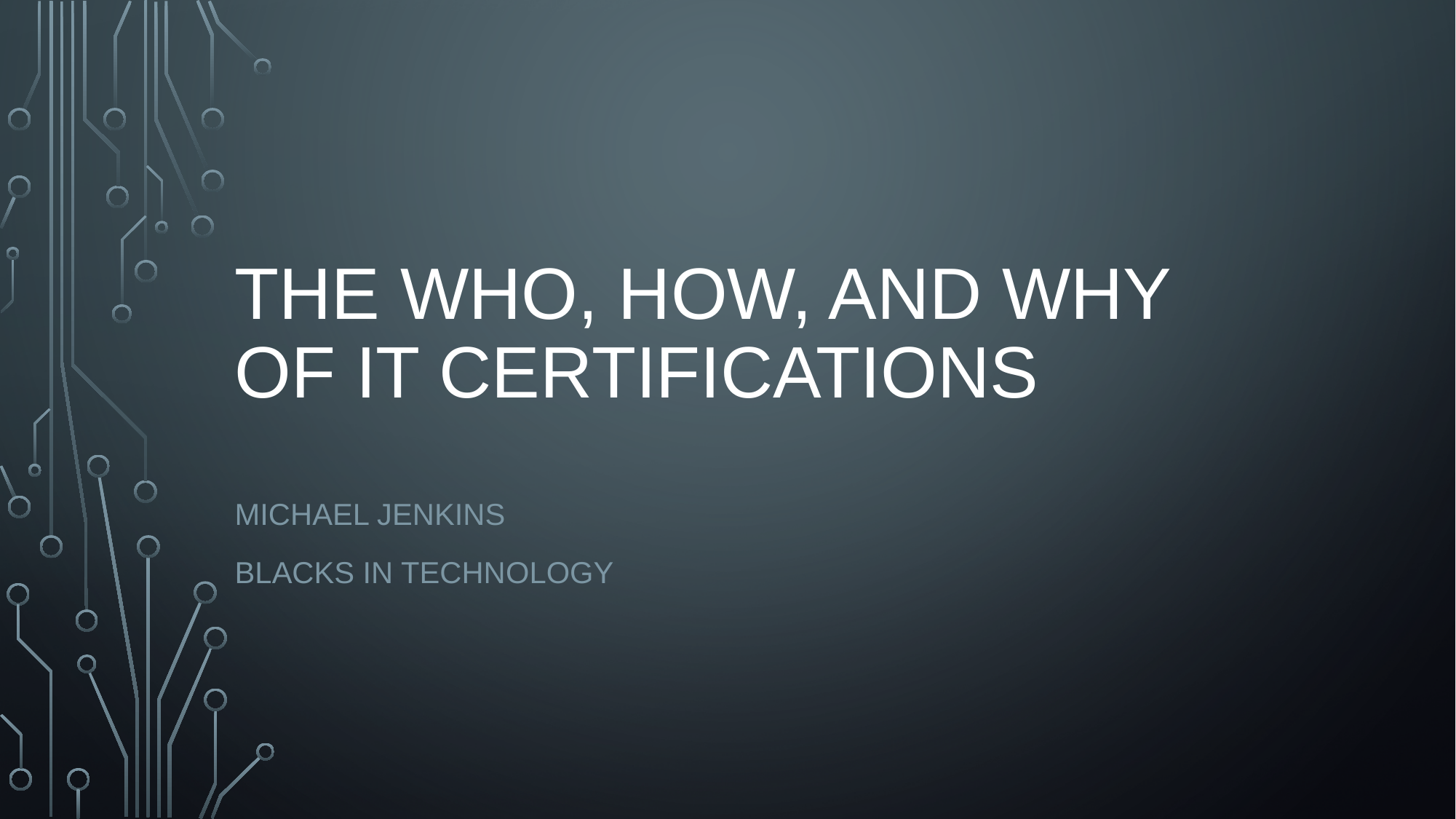

# The Who, How, and Why of IT Certifications

Michael Jenkins
Blacks in Technology